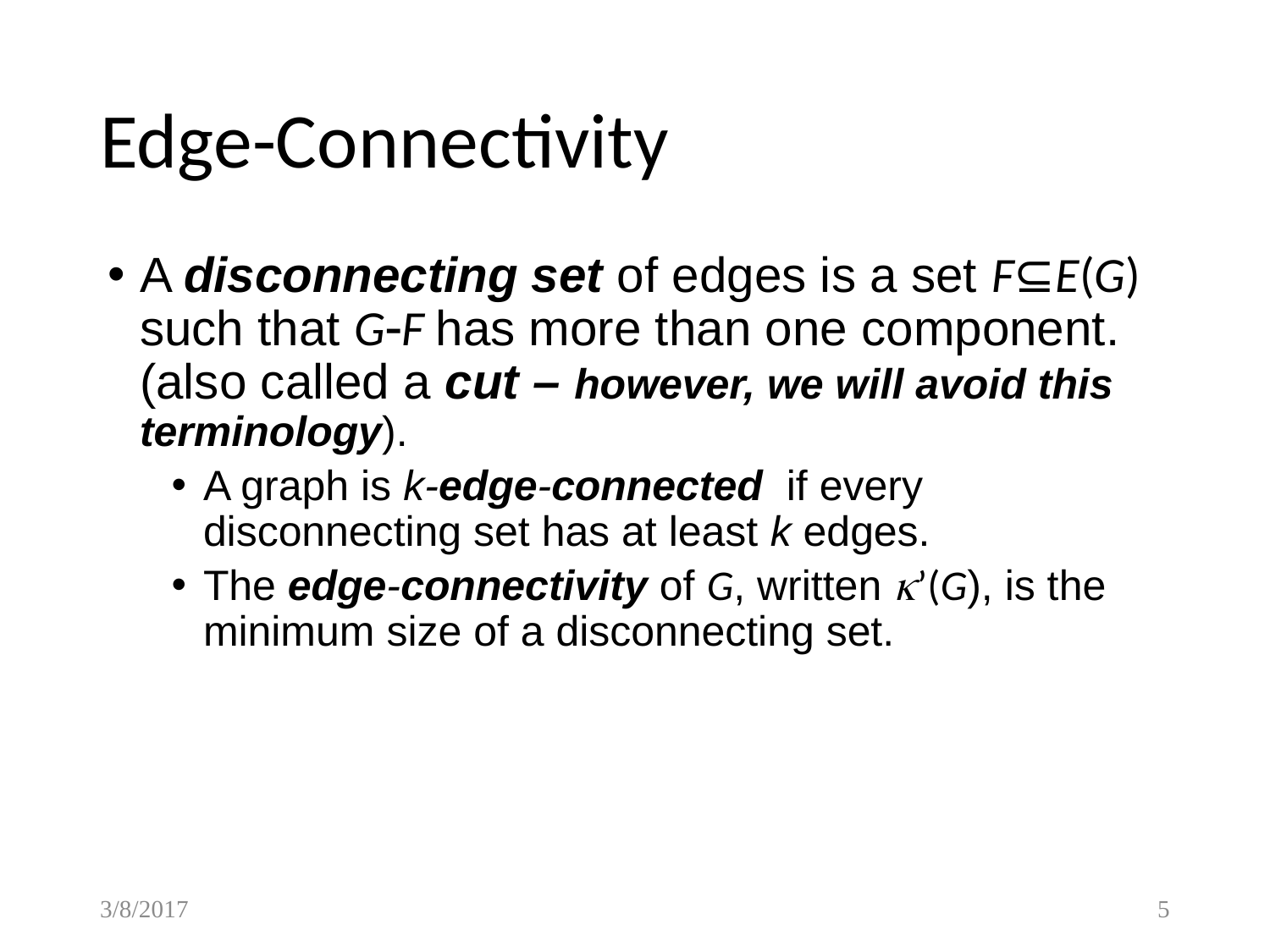

# Edge-Connectivity
A disconnecting set of edges is a set F⊆E(G) such that G−F has more than one component. (also called a cut – however, we will avoid this terminology).
A graph is k-edge-connected  if every disconnecting set has at least k edges.
The edge-connectivity of G, written κ’(G), is the minimum size of a disconnecting set.
3/8/2017
5